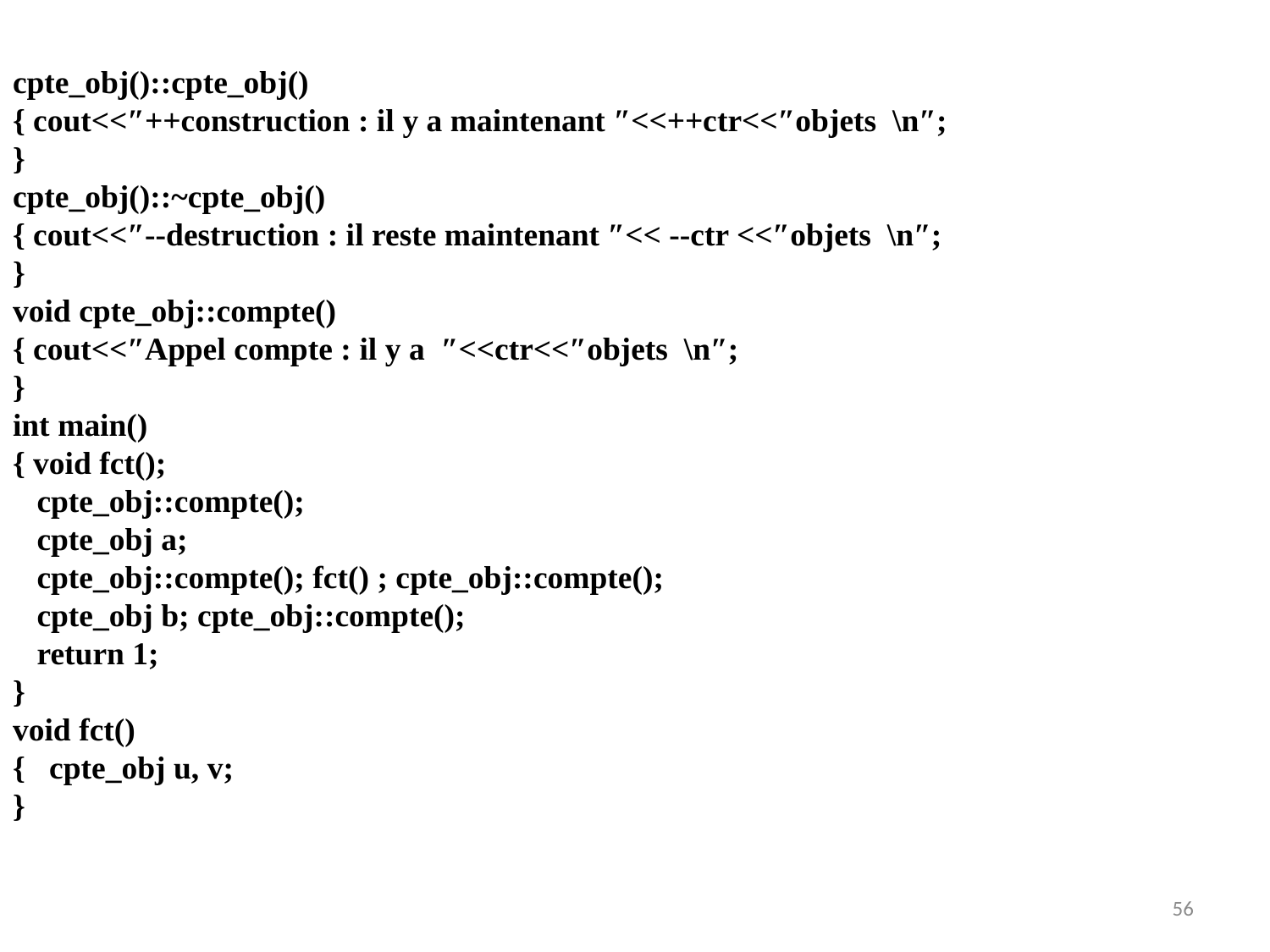

cpte_obj()::cpte_obj()
{ cout<<″++construction : il y a maintenant ″<<++ctr<<″objets  \n″;
}
cpte_obj()::~cpte_obj()
{ cout<<″--destruction : il reste maintenant ″<< --ctr <<″objets  \n″;
}
void cpte_obj::compte()
{ cout<<″Appel compte : il y a  ″<<ctr<<″objets  \n″;
}
int main()
{ void fct();
   cpte_obj::compte();
   cpte_obj a;
   cpte_obj::compte(); fct() ; cpte_obj::compte();
   cpte_obj b; cpte_obj::compte();
   return 1;
}
void fct()
{   cpte_obj u, v;
}
56